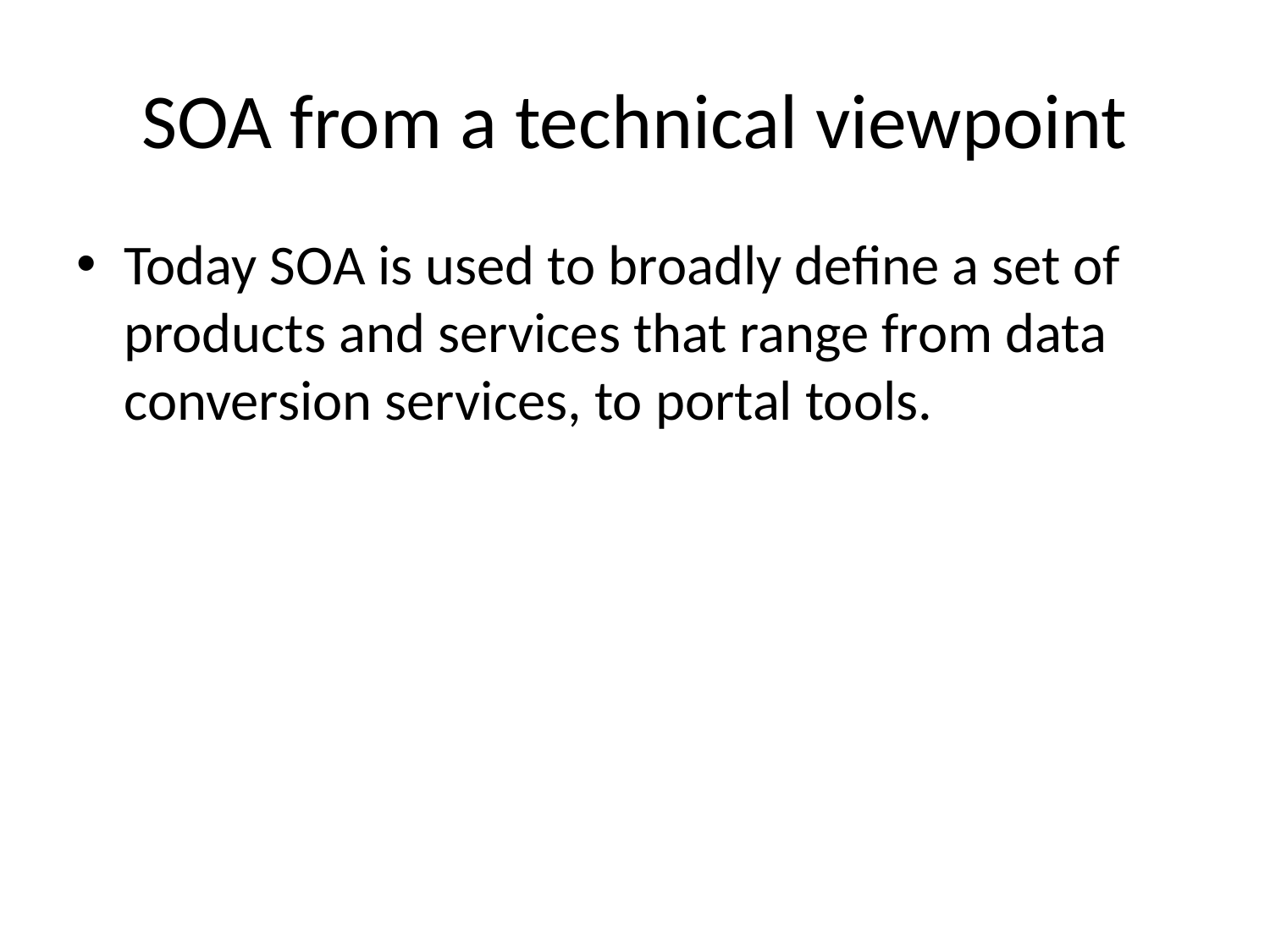

# SOA from a technical viewpoint
Today SOA is used to broadly define a set of products and services that range from data conversion services, to portal tools.